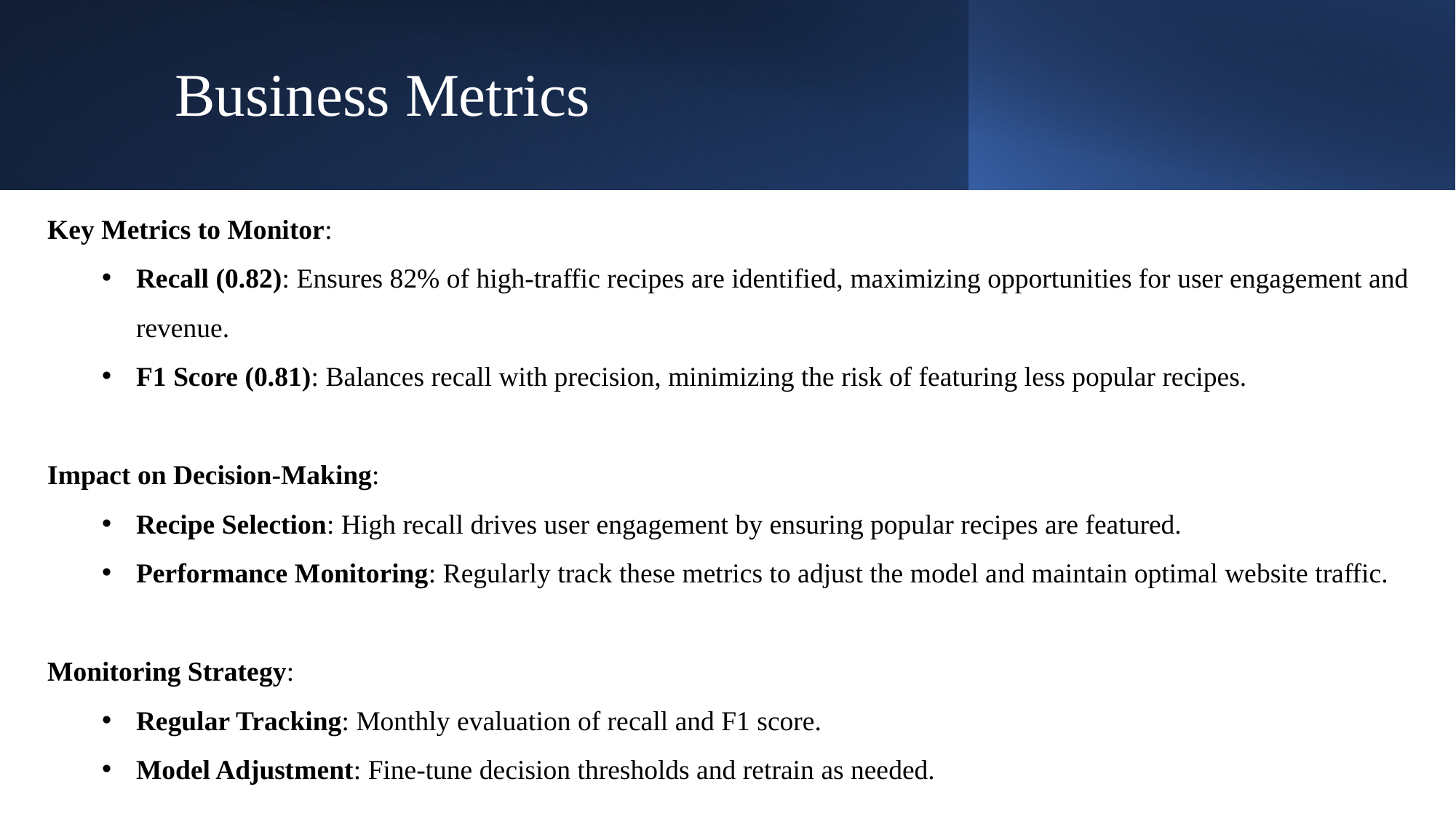

# Business Metrics
Key Metrics to Monitor:
Recall (0.82): Ensures 82% of high-traffic recipes are identified, maximizing opportunities for user engagement and revenue.
F1 Score (0.81): Balances recall with precision, minimizing the risk of featuring less popular recipes.

Impact on Decision-Making:
Recipe Selection: High recall drives user engagement by ensuring popular recipes are featured.
Performance Monitoring: Regularly track these metrics to adjust the model and maintain optimal website traffic.

Monitoring Strategy:
Regular Tracking: Monthly evaluation of recall and F1 score.
Model Adjustment: Fine-tune decision thresholds and retrain as needed.